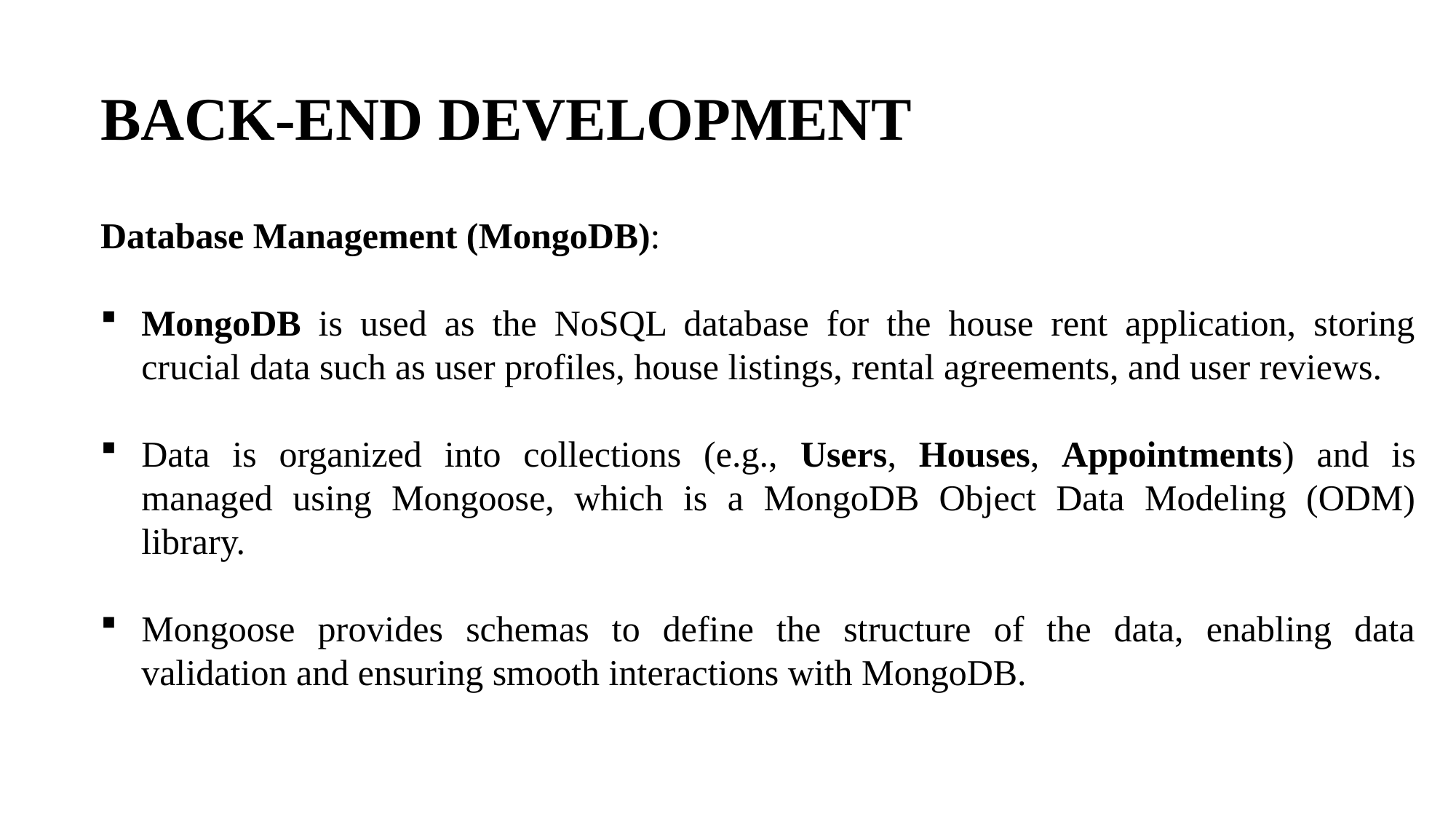

BACK-END DEVELOPMENT
Database Management (MongoDB):

MongoDB is used as the NoSQL database for the house rent application, storing crucial data such as user profiles, house listings, rental agreements, and user reviews.

Data is organized into collections (e.g., Users, Houses, Appointments) and is managed using Mongoose, which is a MongoDB Object Data Modeling (ODM) library.

Mongoose provides schemas to define the structure of the data, enabling data validation and ensuring smooth interactions with MongoDB.